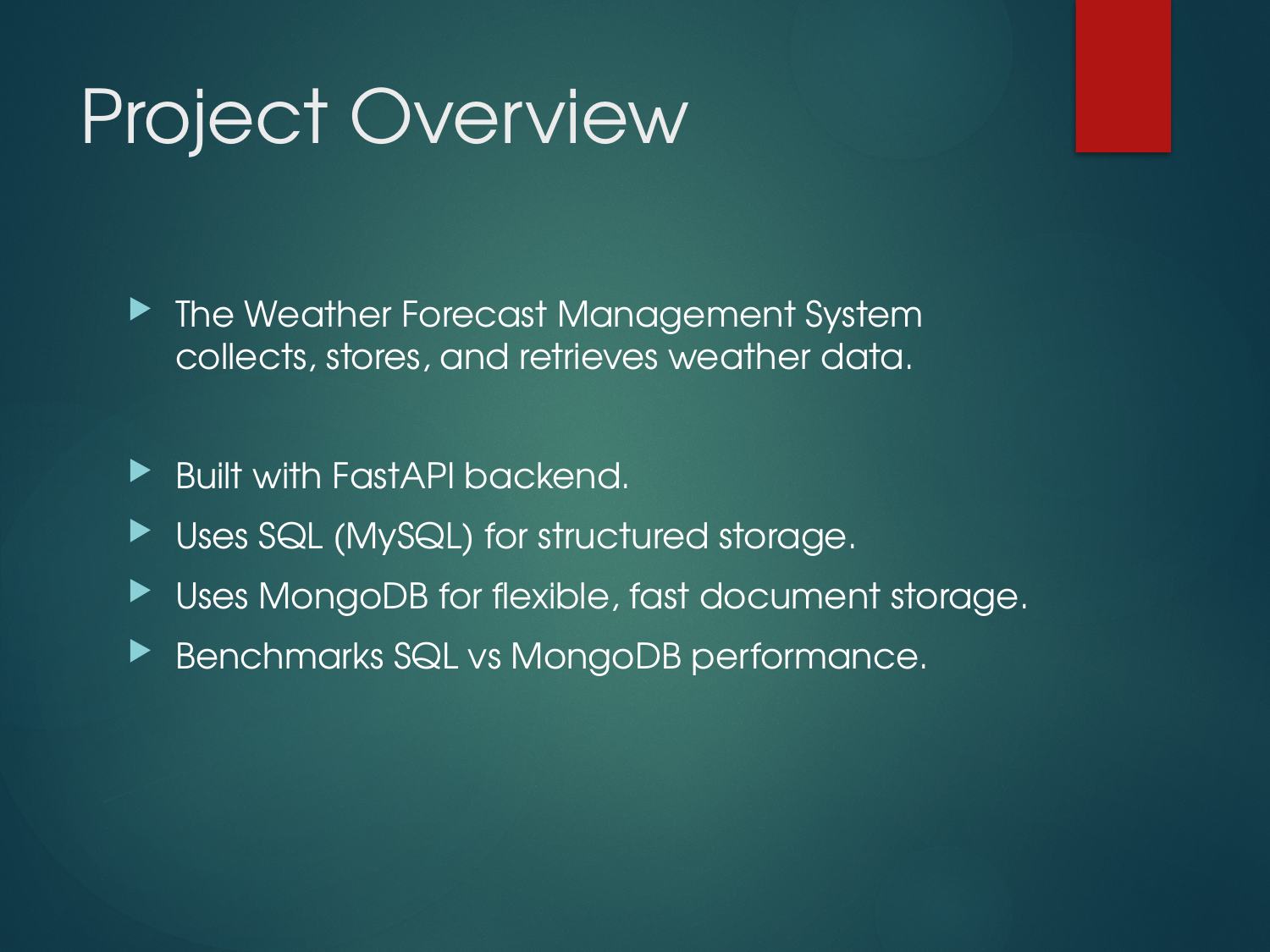

# Project Overview
The Weather Forecast Management System collects, stores, and retrieves weather data.

Built with FastAPI backend.
Uses SQL (MySQL) for structured storage.
Uses MongoDB for flexible, fast document storage.
Benchmarks SQL vs MongoDB performance.